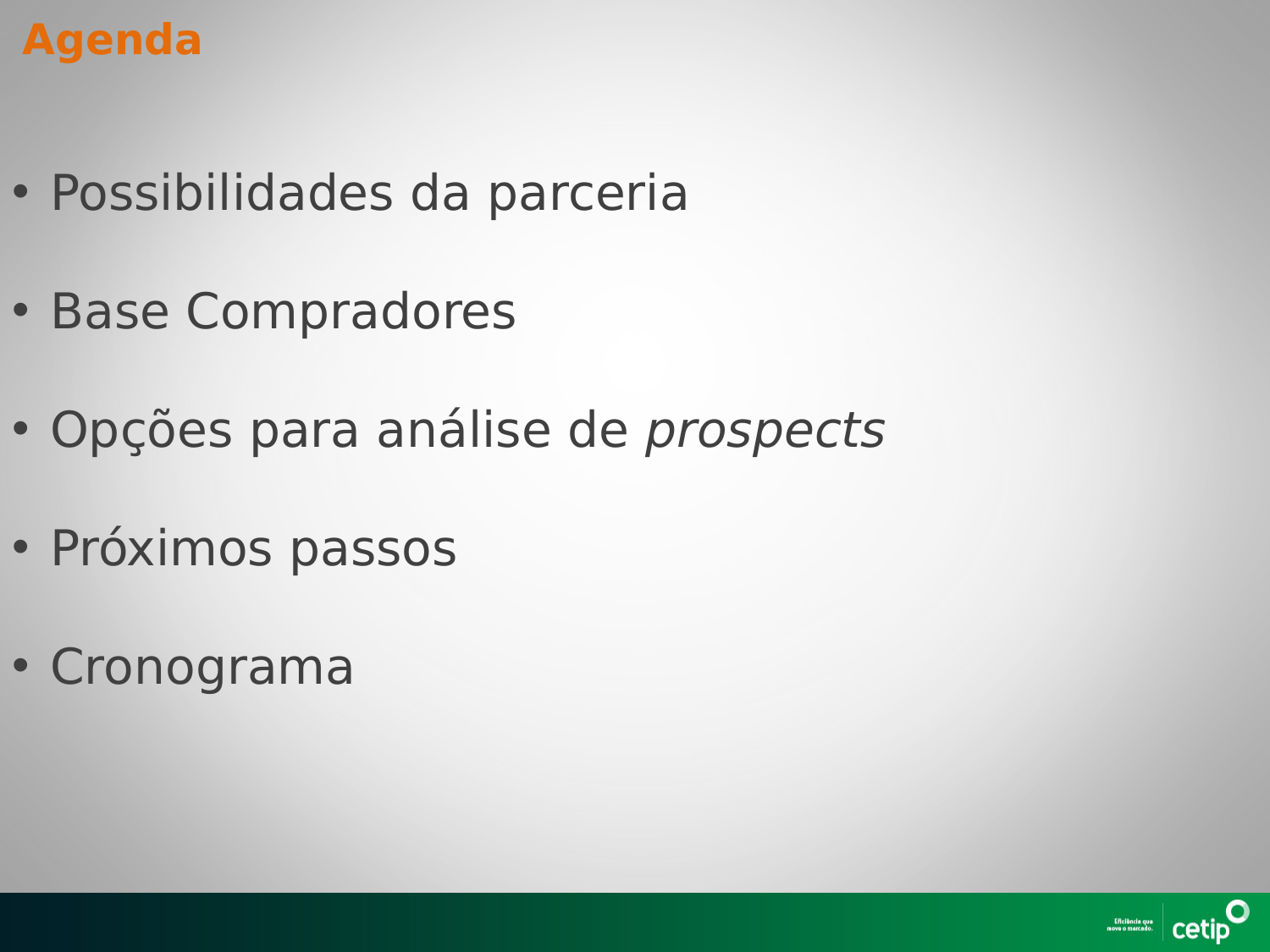

Agenda
Possibilidades da parceria

Base Compradores

Opções para análise de prospects

Próximos passos

Cronograma